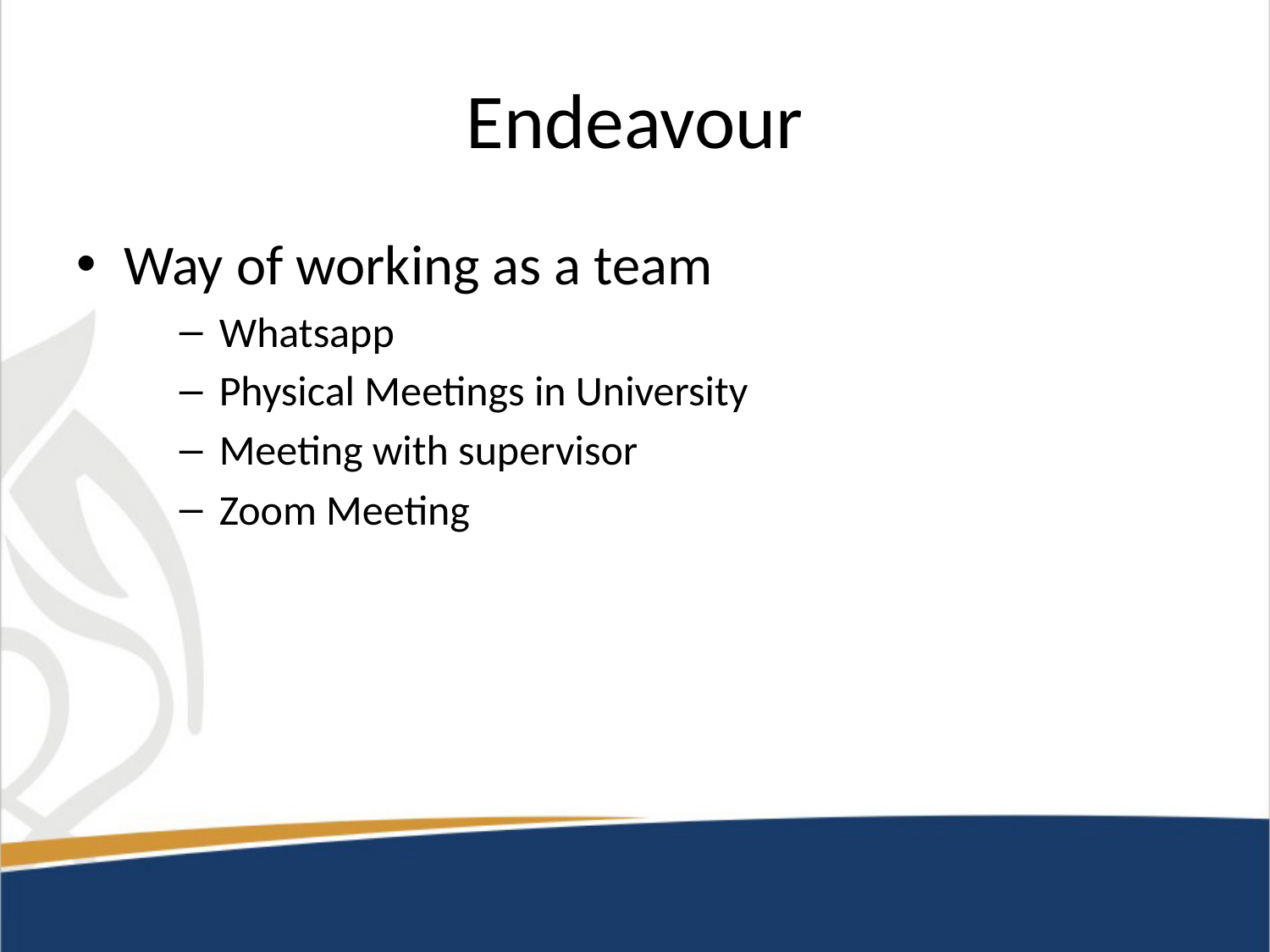

# Endeavour
Way of working as a team
Whatsapp
Physical Meetings in University
Meeting with supervisor
Zoom Meeting